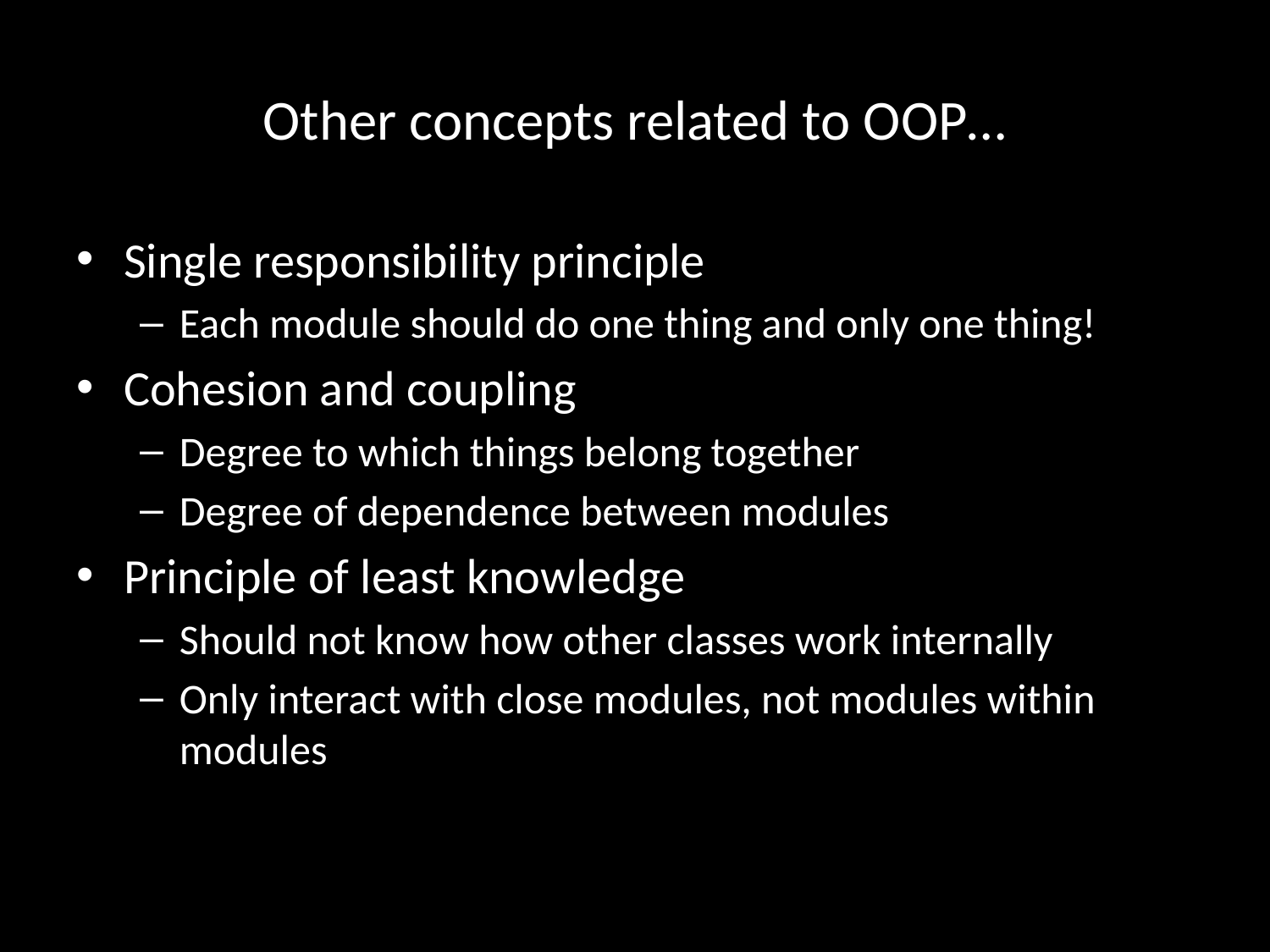

# Other concepts related to OOP…
Single responsibility principle
Each module should do one thing and only one thing!
Cohesion and coupling
Degree to which things belong together
Degree of dependence between modules
Principle of least knowledge
Should not know how other classes work internally
Only interact with close modules, not modules within modules